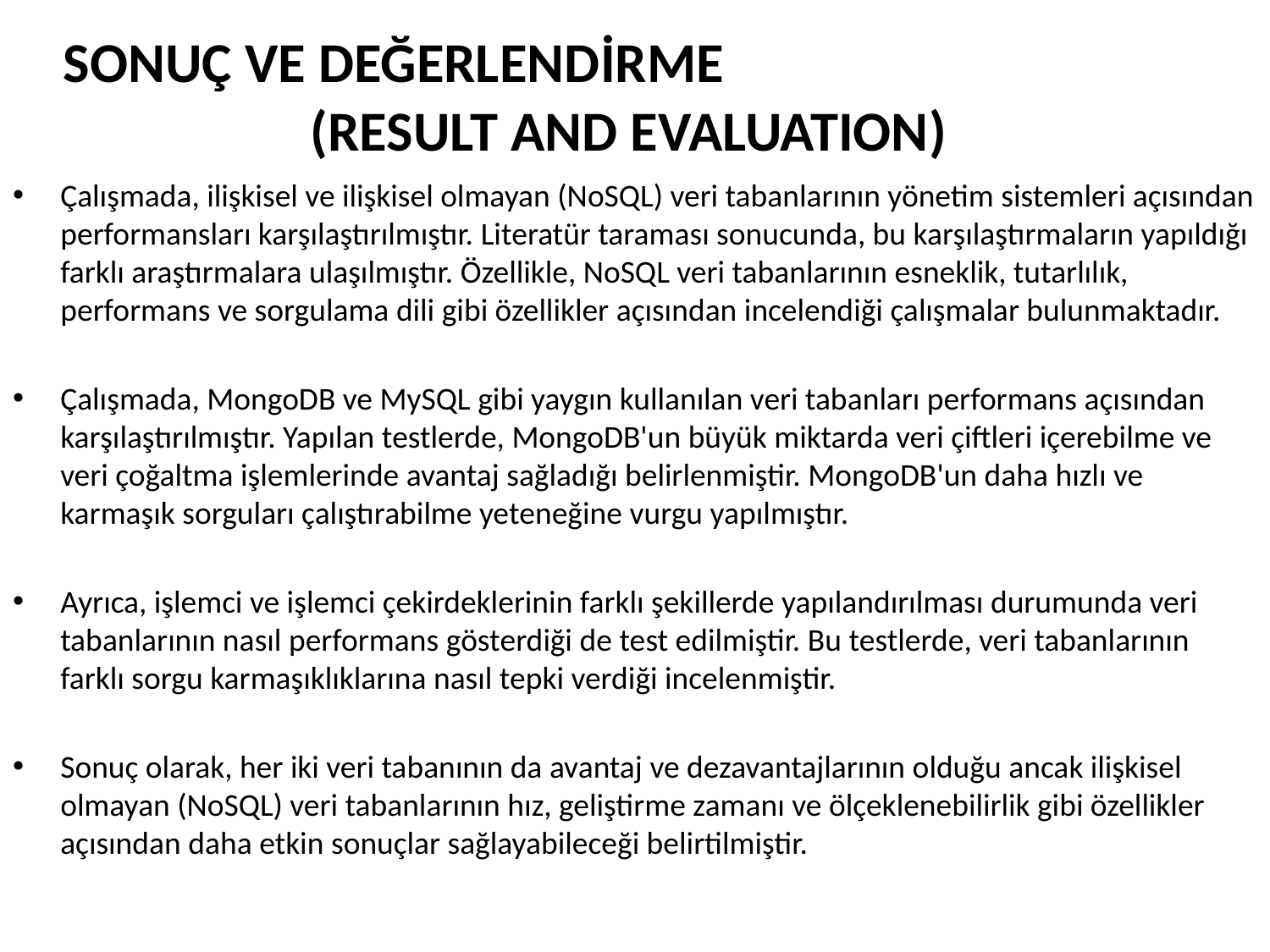

# SONUÇ VE DEĞERLENDİRME                                       (RESULT AND EVALUATION)
Çalışmada, ilişkisel ve ilişkisel olmayan (NoSQL) veri tabanlarının yönetim sistemleri açısından performansları karşılaştırılmıştır. Literatür taraması sonucunda, bu karşılaştırmaların yapıldığı farklı araştırmalara ulaşılmıştır. Özellikle, NoSQL veri tabanlarının esneklik, tutarlılık, performans ve sorgulama dili gibi özellikler açısından incelendiği çalışmalar bulunmaktadır.

Çalışmada, MongoDB ve MySQL gibi yaygın kullanılan veri tabanları performans açısından karşılaştırılmıştır. Yapılan testlerde, MongoDB'un büyük miktarda veri çiftleri içerebilme ve veri çoğaltma işlemlerinde avantaj sağladığı belirlenmiştir. MongoDB'un daha hızlı ve karmaşık sorguları çalıştırabilme yeteneğine vurgu yapılmıştır.

Ayrıca, işlemci ve işlemci çekirdeklerinin farklı şekillerde yapılandırılması durumunda veri tabanlarının nasıl performans gösterdiği de test edilmiştir. Bu testlerde, veri tabanlarının farklı sorgu karmaşıklıklarına nasıl tepki verdiği incelenmiştir.

Sonuç olarak, her iki veri tabanının da avantaj ve dezavantajlarının olduğu ancak ilişkisel olmayan (NoSQL) veri tabanlarının hız, geliştirme zamanı ve ölçeklenebilirlik gibi özellikler açısından daha etkin sonuçlar sağlayabileceği belirtilmiştir.